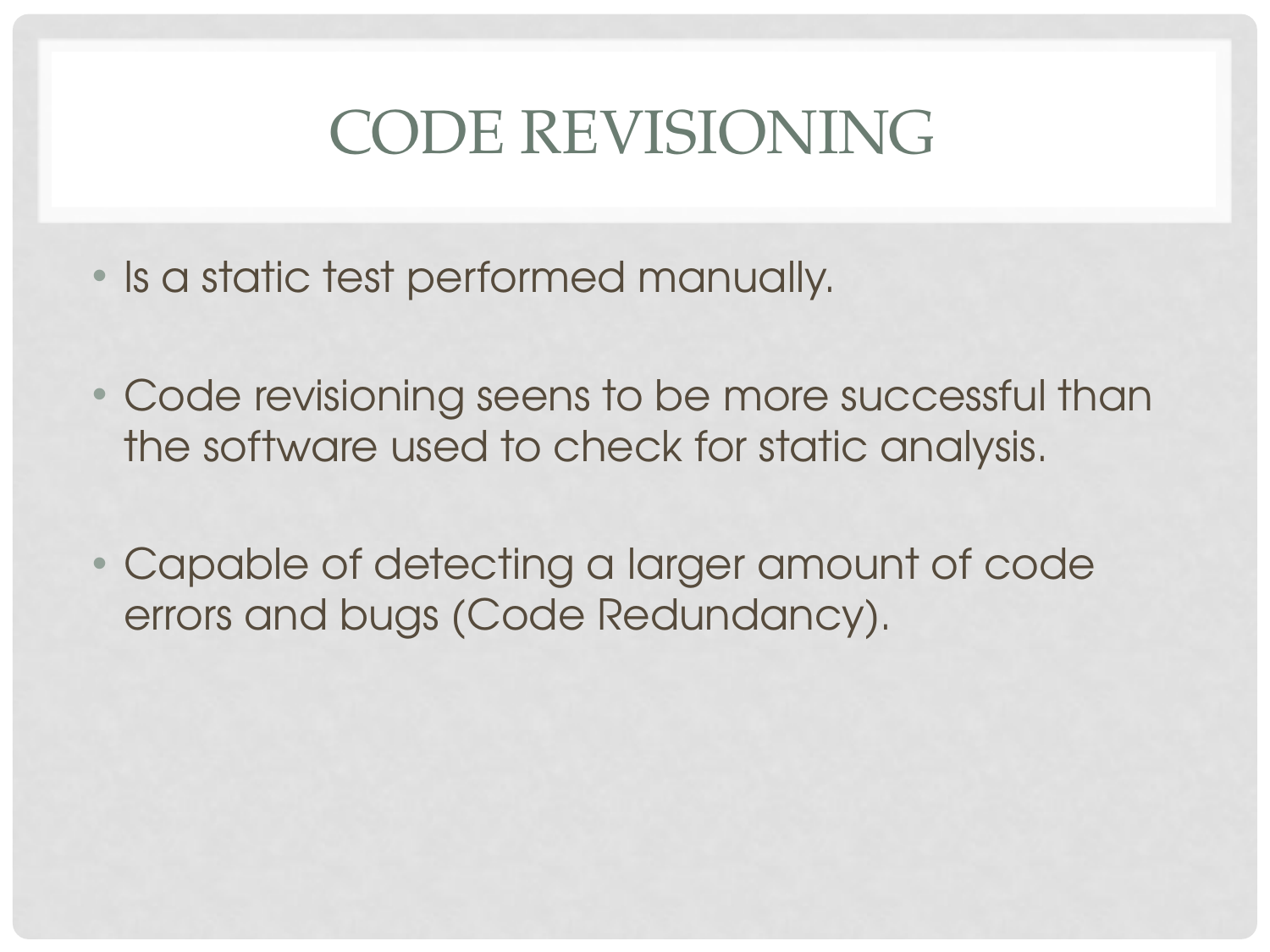

# Code revisioning
Is a static test performed manually.

Code revisioning seens to be more successful than the software used to check for static analysis.

Capable of detecting a larger amount of code errors and bugs (Code Redundancy).